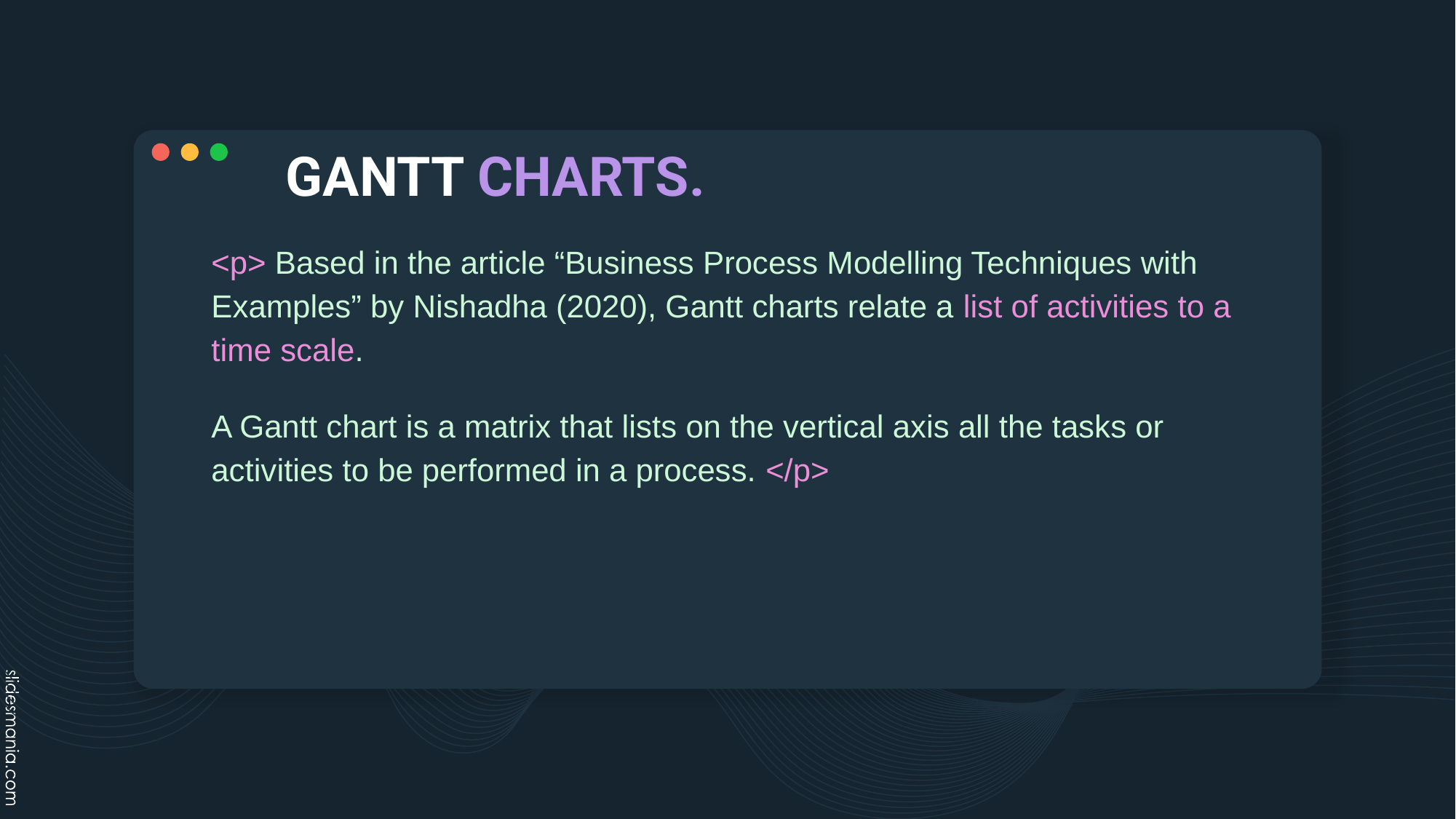

# GANTT CHARTS.
<p> Based in the article “Business Process Modelling Techniques with Examples” by Nishadha (2020), Gantt charts relate a list of activities to a time scale.
A Gantt chart is a matrix that lists on the vertical axis all the tasks or activities to be performed in a process. </p>